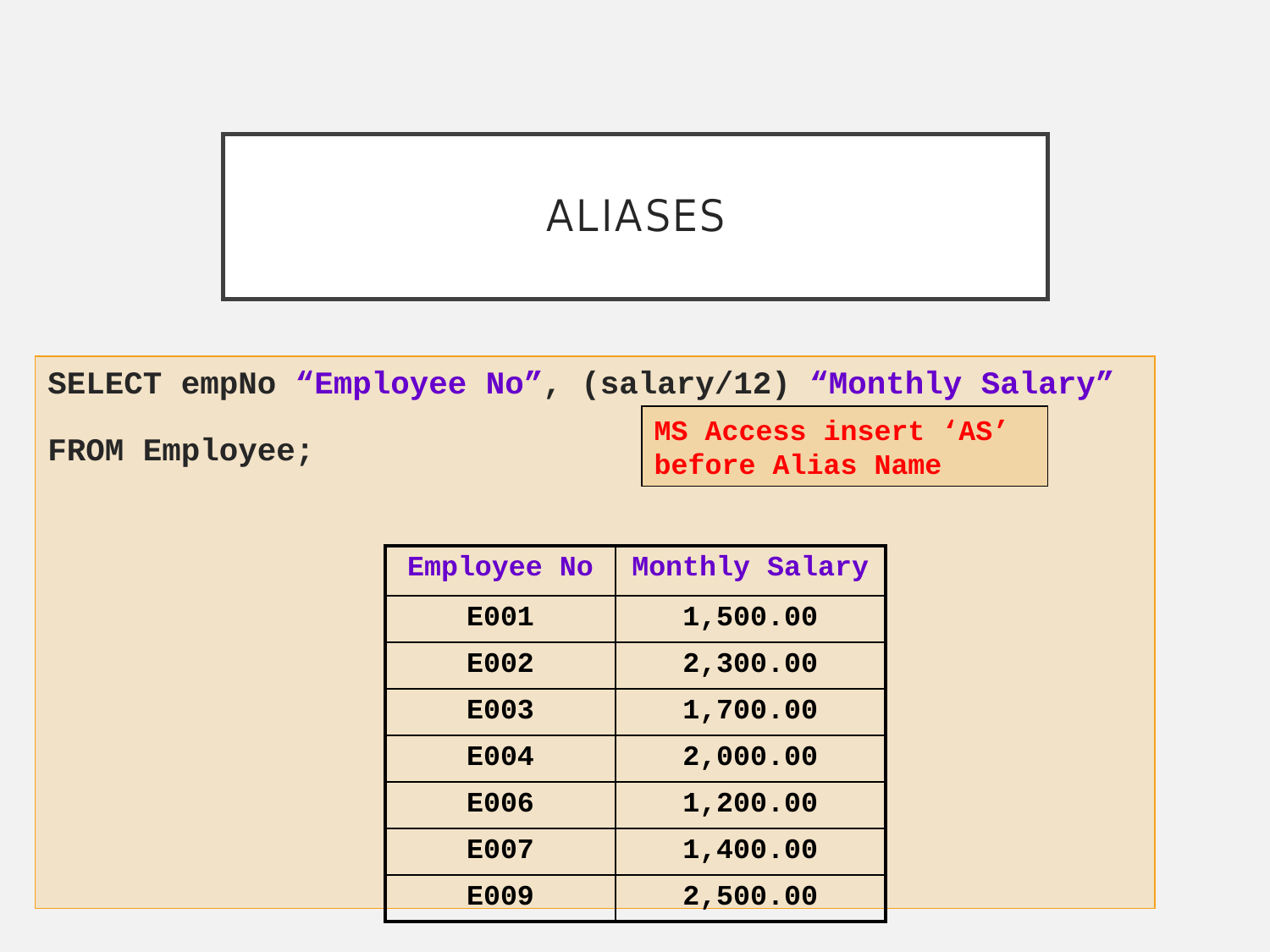

# aliases
SELECT empNo “Employee No”, (salary/12) “Monthly Salary”
FROM Employee;
MS Access insert ‘AS’ before Alias Name
| Employee No | Monthly Salary |
| --- | --- |
| E001 | 1,500.00 |
| E002 | 2,300.00 |
| E003 | 1,700.00 |
| E004 | 2,000.00 |
| E006 | 1,200.00 |
| E007 | 1,400.00 |
| E009 | 2,500.00 |